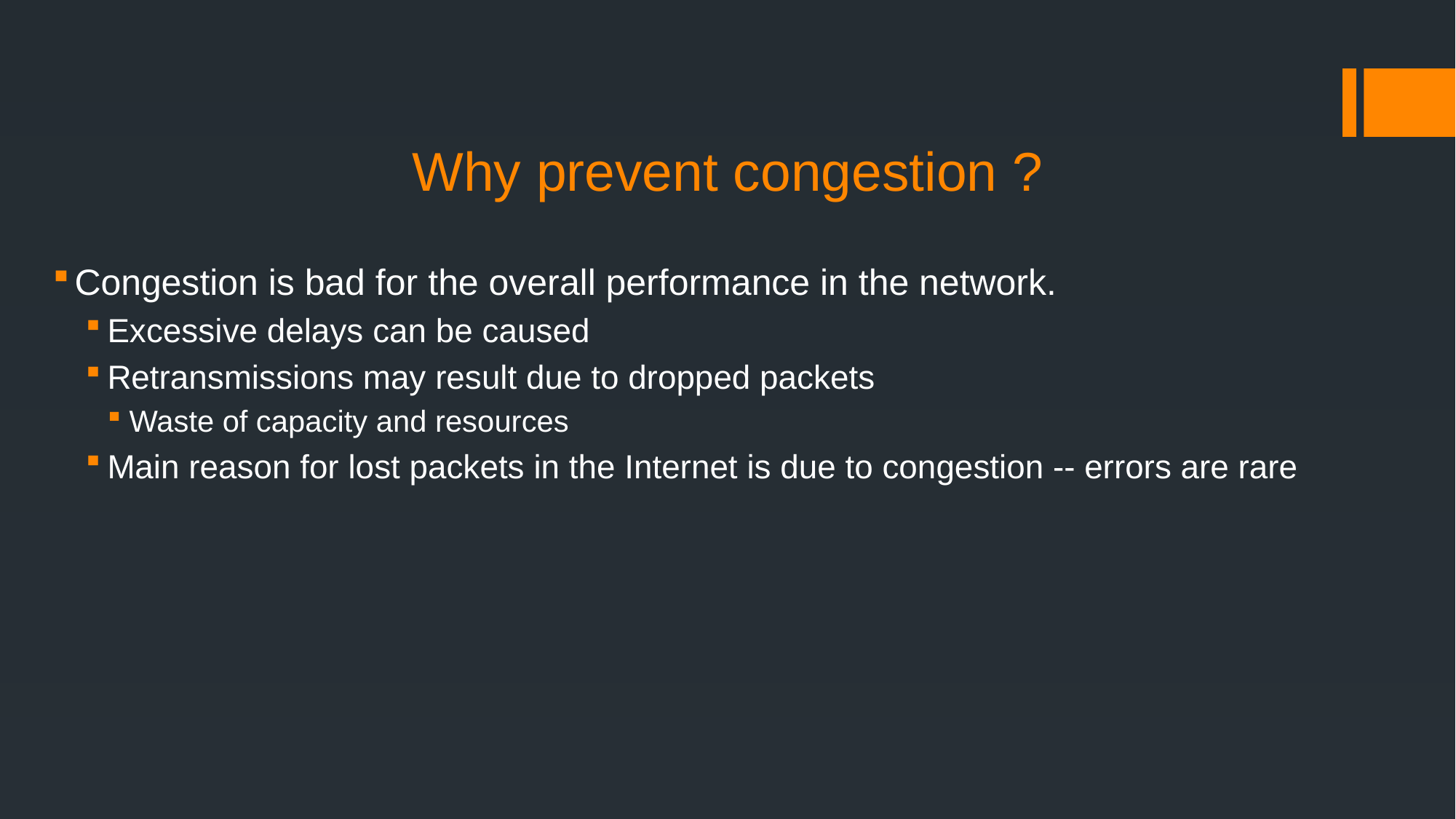

# Why prevent congestion ?
Congestion is bad for the overall performance in the network.
Excessive delays can be caused
Retransmissions may result due to dropped packets
Waste of capacity and resources
Main reason for lost packets in the Internet is due to congestion -- errors are rare